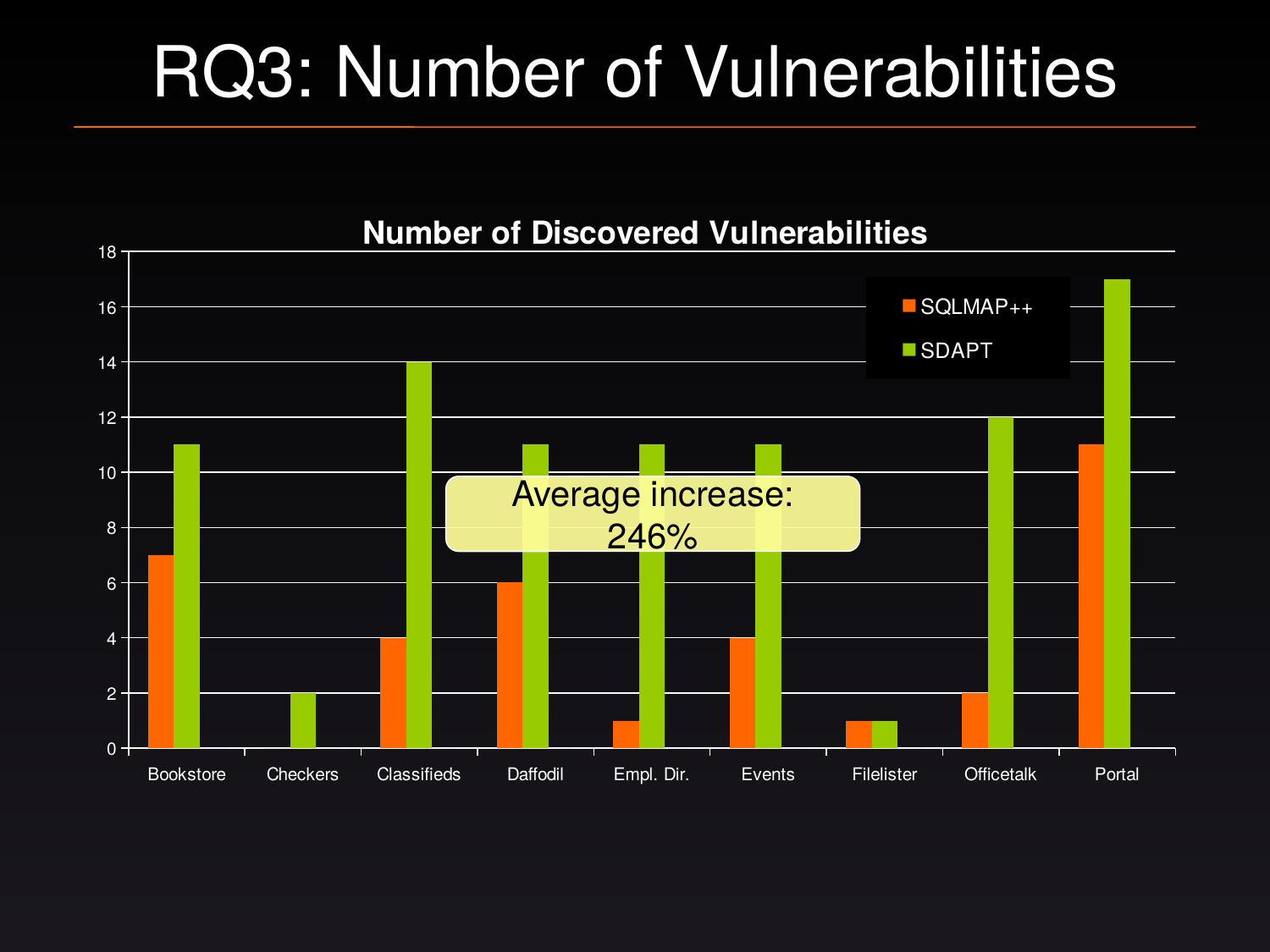

# RQ3: Number of Vulnerabilities

### Chart: Number of Discovered Vulnerabilities

| Category | SQLMAP++ | SDAPT | SQLMAP++NORA |
|---|---|---|---|
| Bookstore | 7.0 | 11.0 | 0.0 |
| Checkers | 0.0 | 2.0 | 0.0 |
| Classifieds | 4.0 | 14.0 | 0.0 |
| Daffodil | 6.0 | 11.0 | 0.0 |
| Empl. Dir. | 1.0 | 11.0 | 0.0 |
| Events | 4.0 | 11.0 | 0.0 |
| Filelister | 1.0 | 1.0 | 0.0 |
| Officetalk | 2.0 | 12.0 | 0.0 |
| Portal | 11.0 | 17.0 | 0.0 |
Average increase: 246%